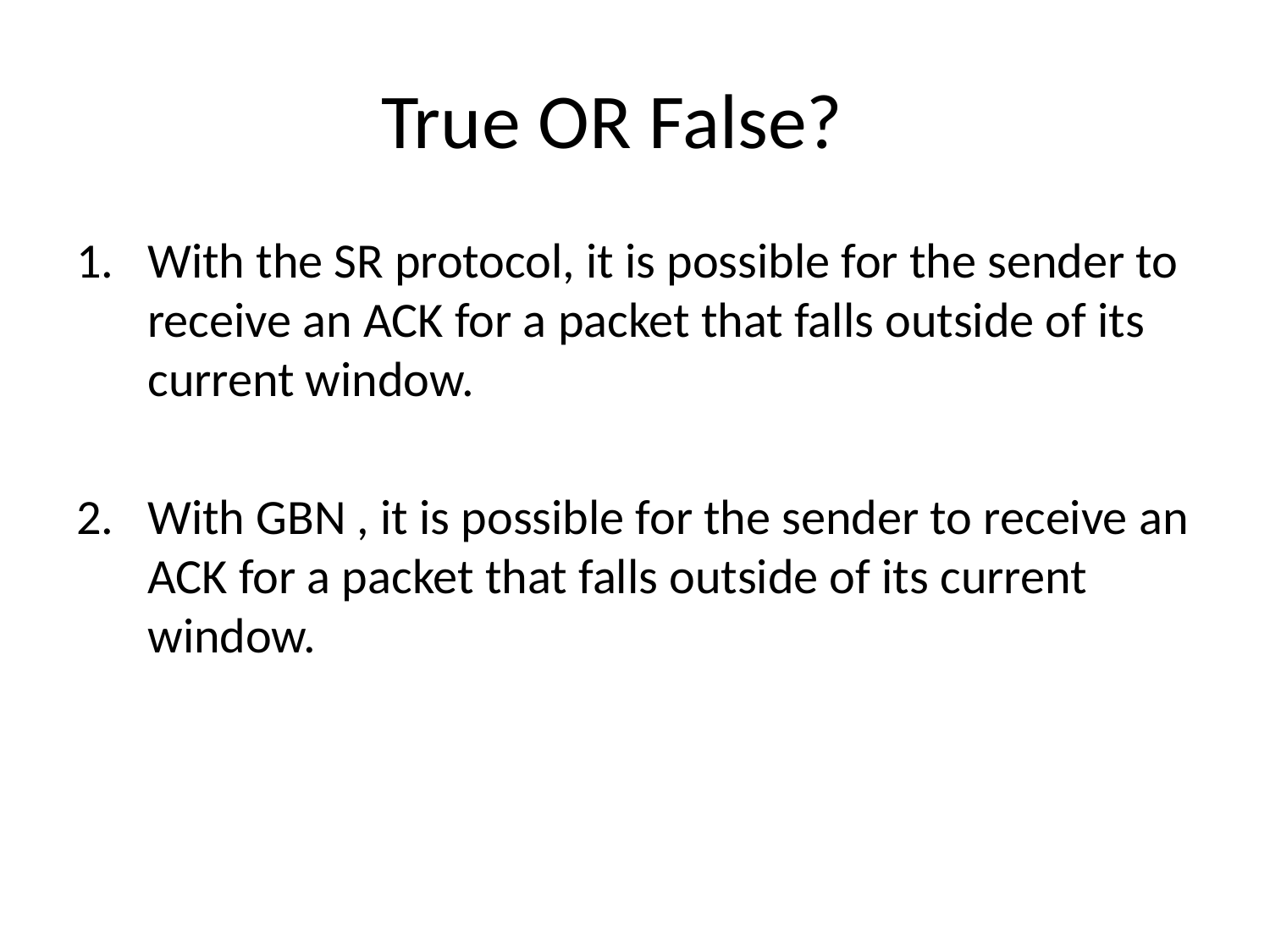

# True OR False?
With the SR protocol, it is possible for the sender to receive an ACK for a packet that falls outside of its current window.

With GBN , it is possible for the sender to receive an ACK for a packet that falls outside of its current window.